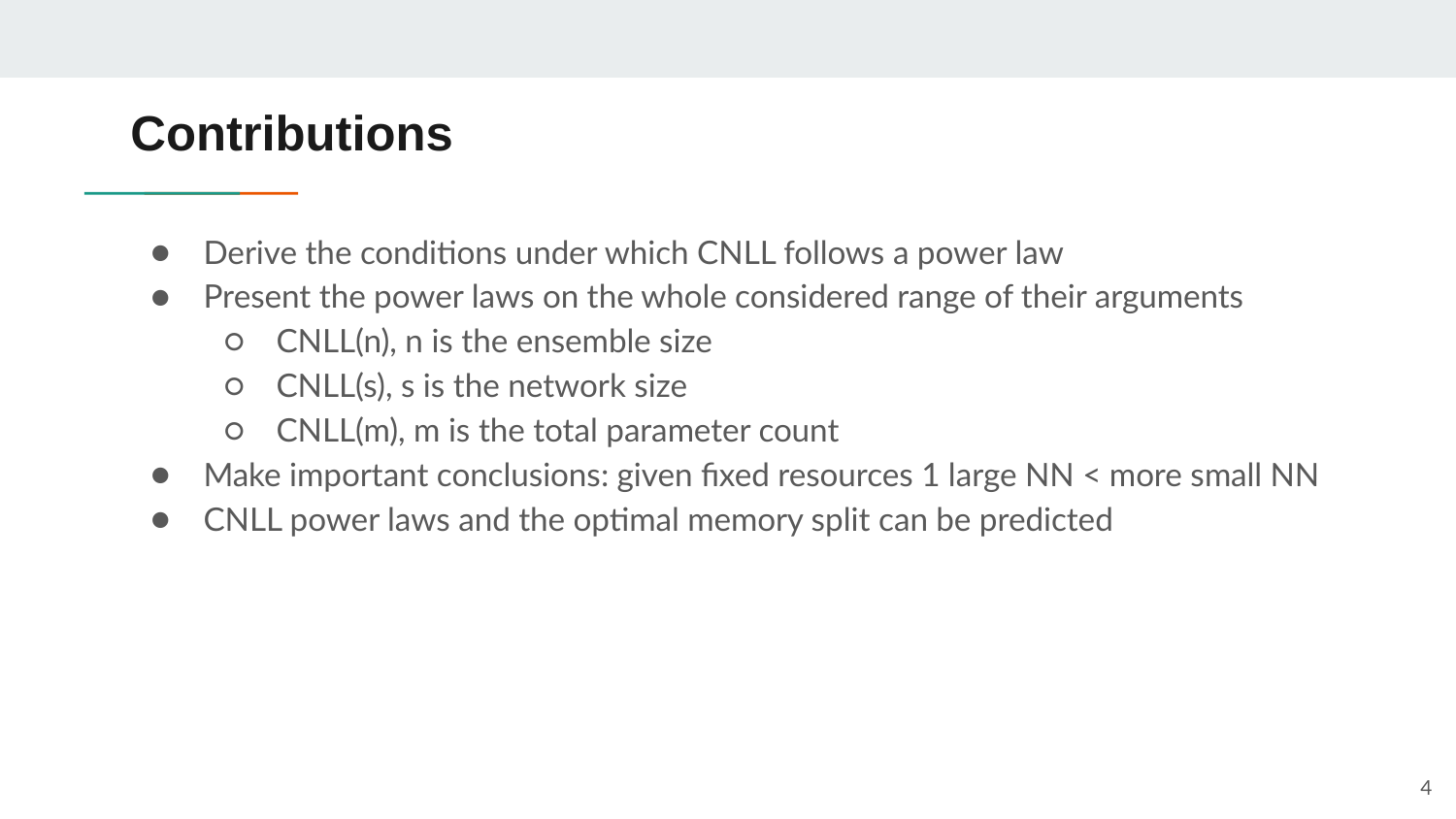

# Contributions
Derive the conditions under which CNLL follows a power law
Present the power laws on the whole considered range of their arguments
CNLL(n), n is the ensemble size
CNLL(s), s is the network size
CNLL(m), m is the total parameter count
Make important conclusions: given fixed resources 1 large NN < more small NN
CNLL power laws and the optimal memory split can be predicted

4